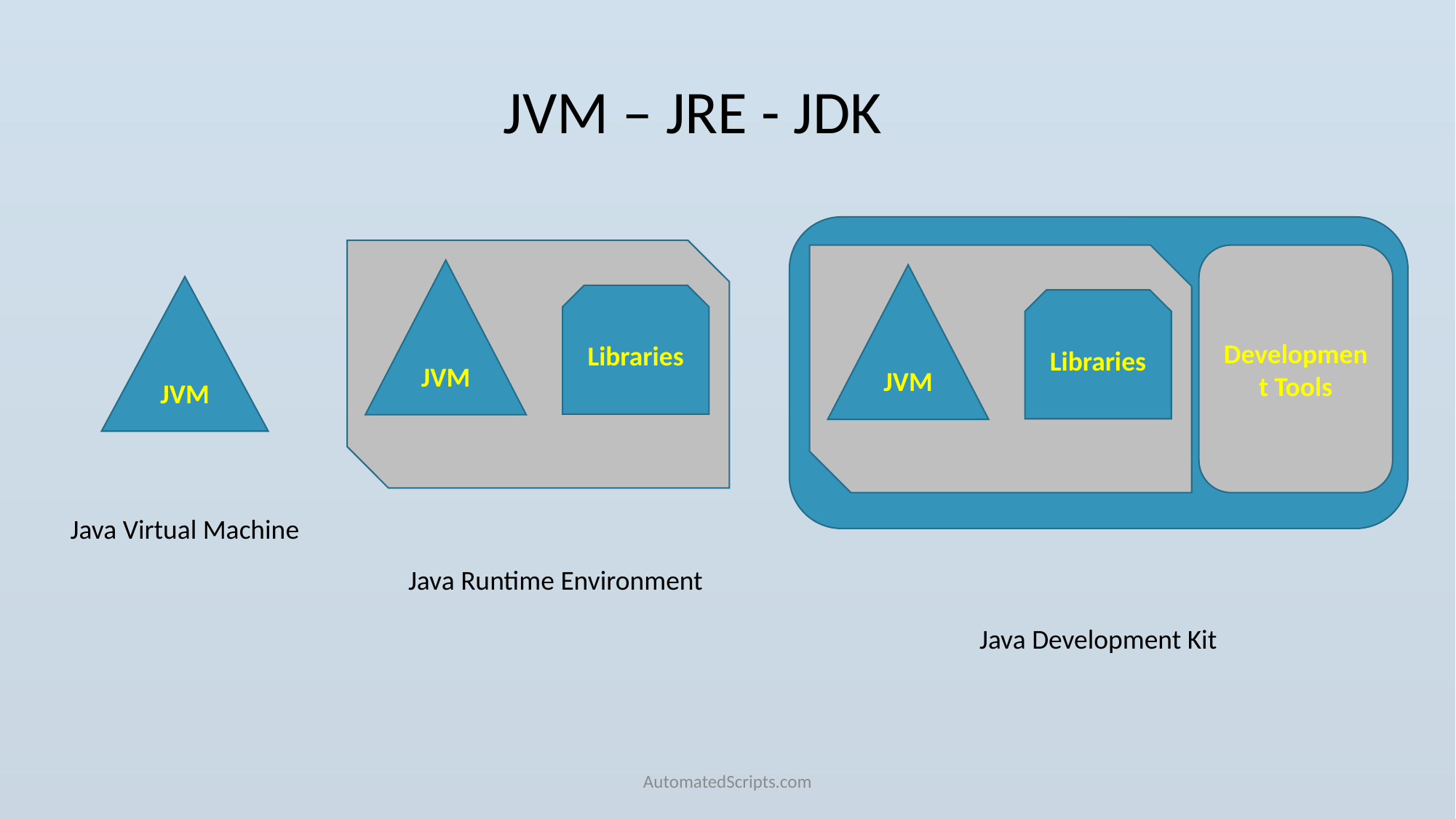

JVM – JRE - JDK

Development Tools
JVM
JVM
JVM
Libraries
Libraries
Java Virtual Machine
Java Runtime Environment
Java Development Kit
AutomatedScripts.com